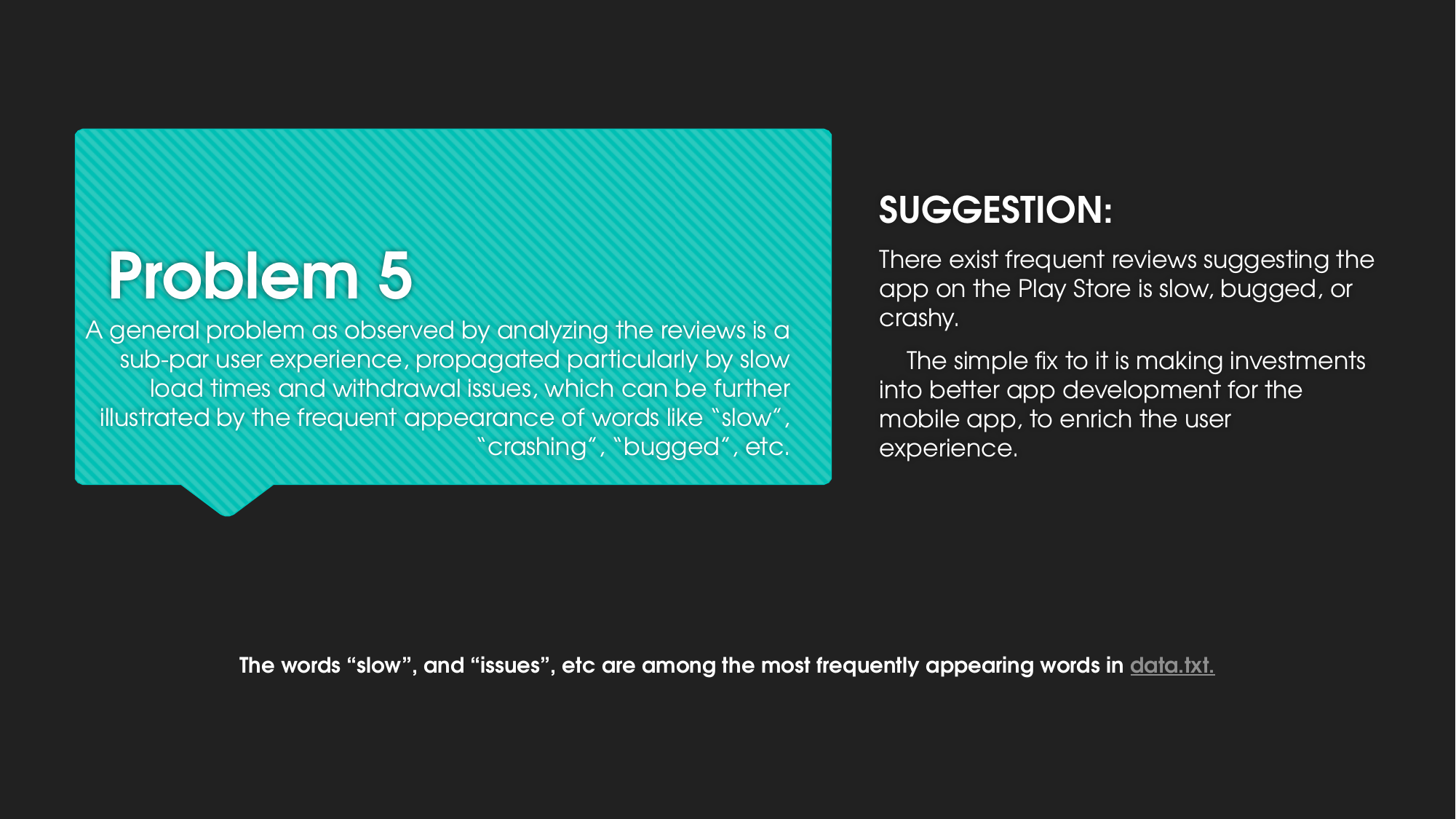

SUGGESTION:
There exist frequent reviews suggesting the app on the Play Store is slow, bugged, or crashy.
    The simple fix to it is making investments into better app development for the mobile app, to enrich the user experience.
# Problem 5
 A general problem as observed by analyzing the reviews is a sub-par user experience, propagated particularly by slow load times and withdrawal issues, which can be further illustrated by the frequent appearance of words like “slow”, “crashing”, “bugged”, etc.
The words “slow”, and “issues”, etc are among the most frequently appearing words in data.txt.